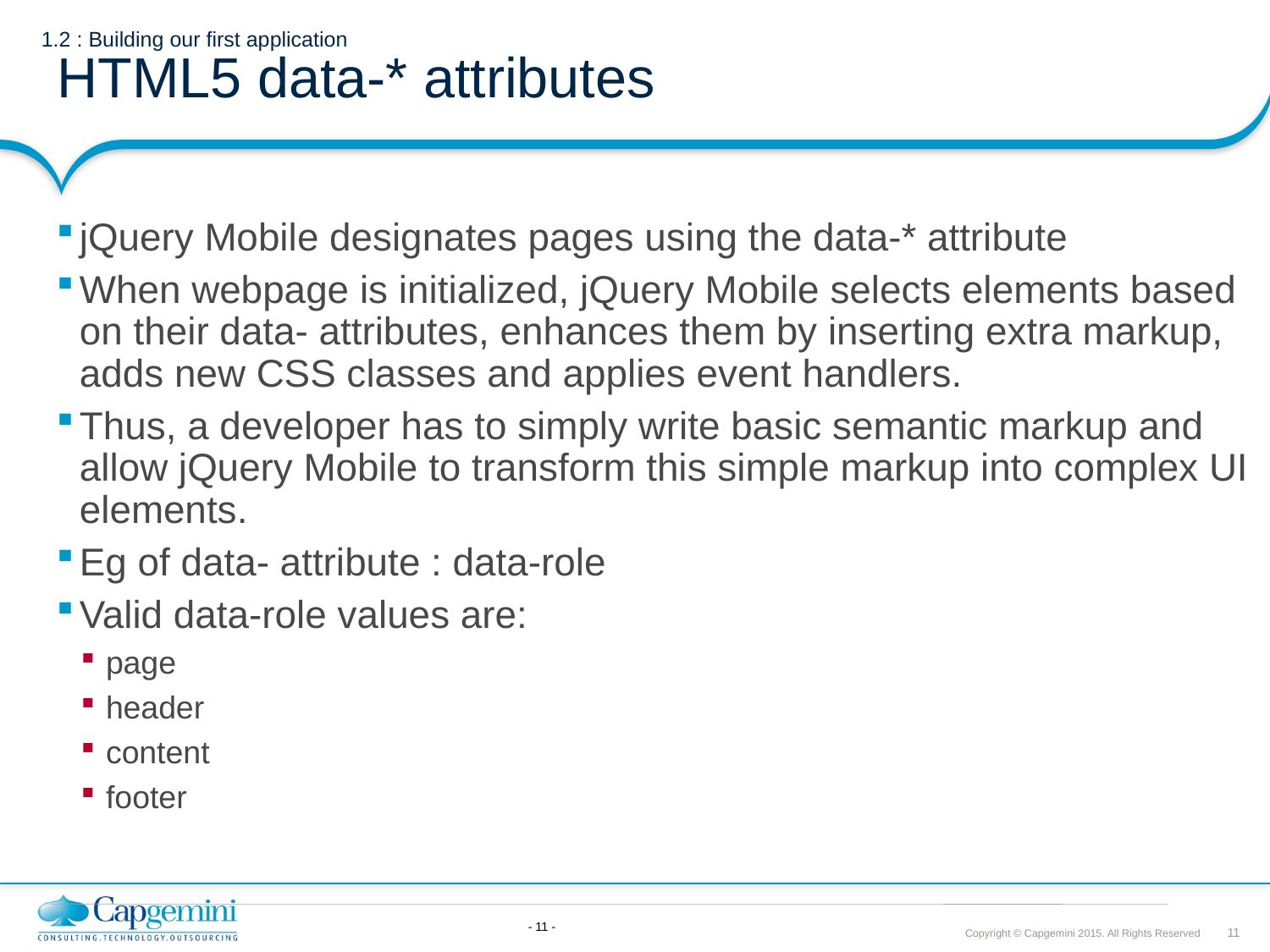

# 1.2 : Building our first application HTML5 data-* attributes
jQuery Mobile designates pages using the data-* attribute
When webpage is initialized, jQuery Mobile selects elements based on their data- attributes, enhances them by inserting extra markup, adds new CSS classes and applies event handlers.
Thus, a developer has to simply write basic semantic markup and allow jQuery Mobile to transform this simple markup into complex UI elements.
Eg of data- attribute : data-role
Valid data-role values are:
page
header
content
footer